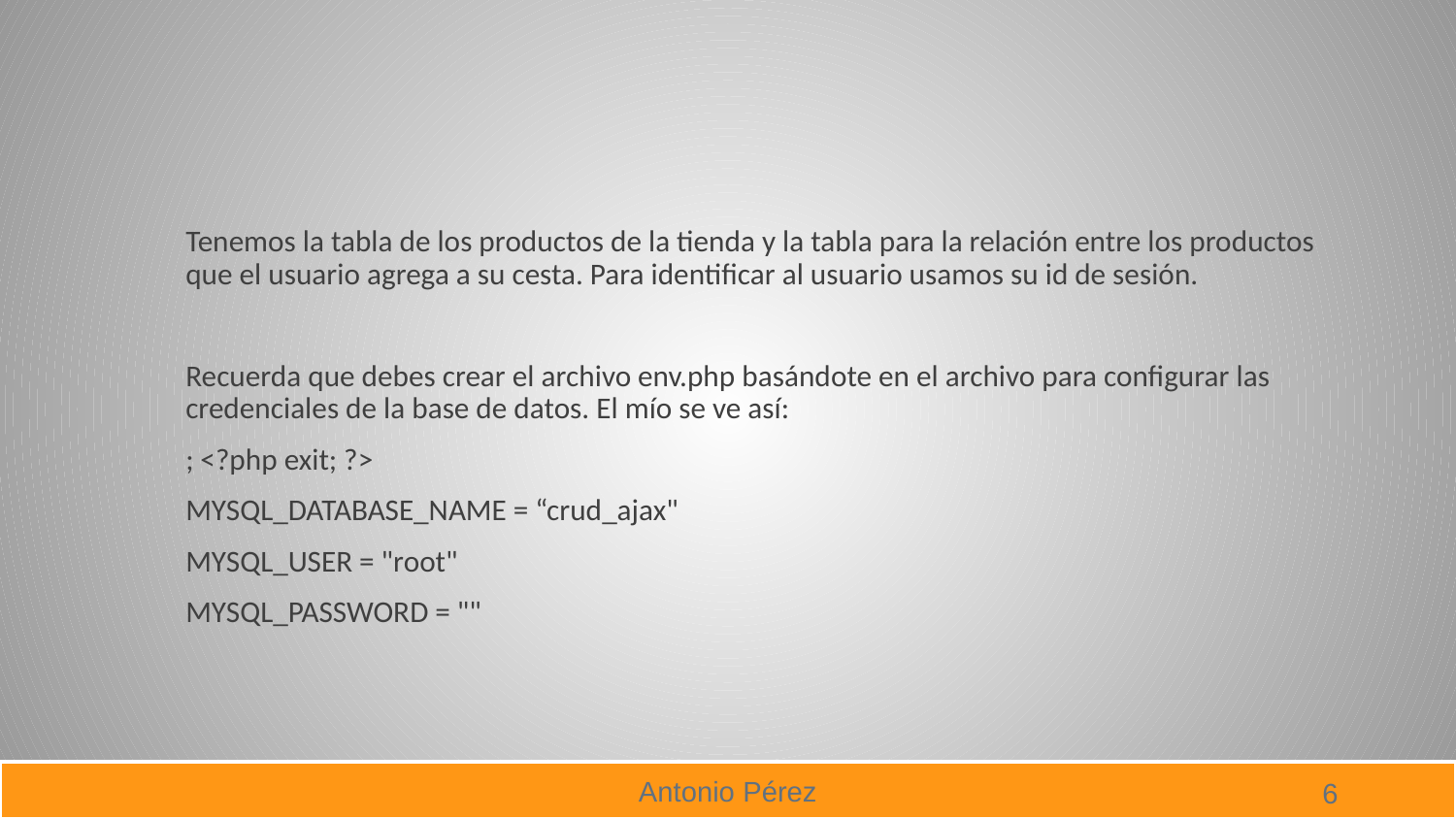

#
Tenemos la tabla de los productos de la tienda y la tabla para la relación entre los productos que el usuario agrega a su cesta. Para identificar al usuario usamos su id de sesión.

Recuerda que debes crear el archivo env.php basándote en el archivo para configurar las credenciales de la base de datos. El mío se ve así:
; <?php exit; ?>
MYSQL_DATABASE_NAME = “crud_ajax"
MYSQL_USER = "root"
MYSQL_PASSWORD = ""